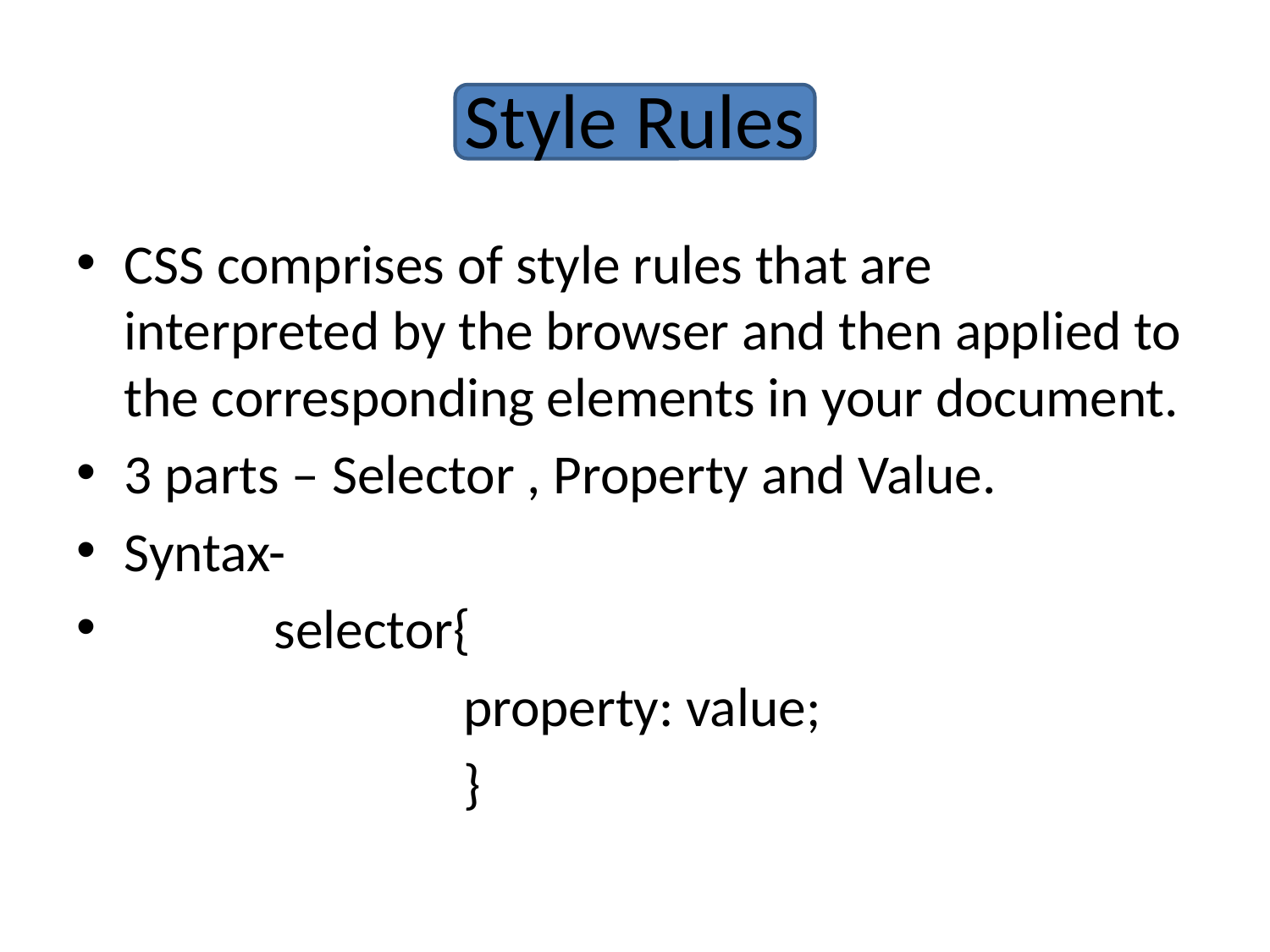

# Style Rules

CSS comprises of style rules that are interpreted by the browser and then applied to the corresponding elements in your document.
3 parts – Selector , Property and Value.
Syntax-
            selector{
                               property: value;
                               }